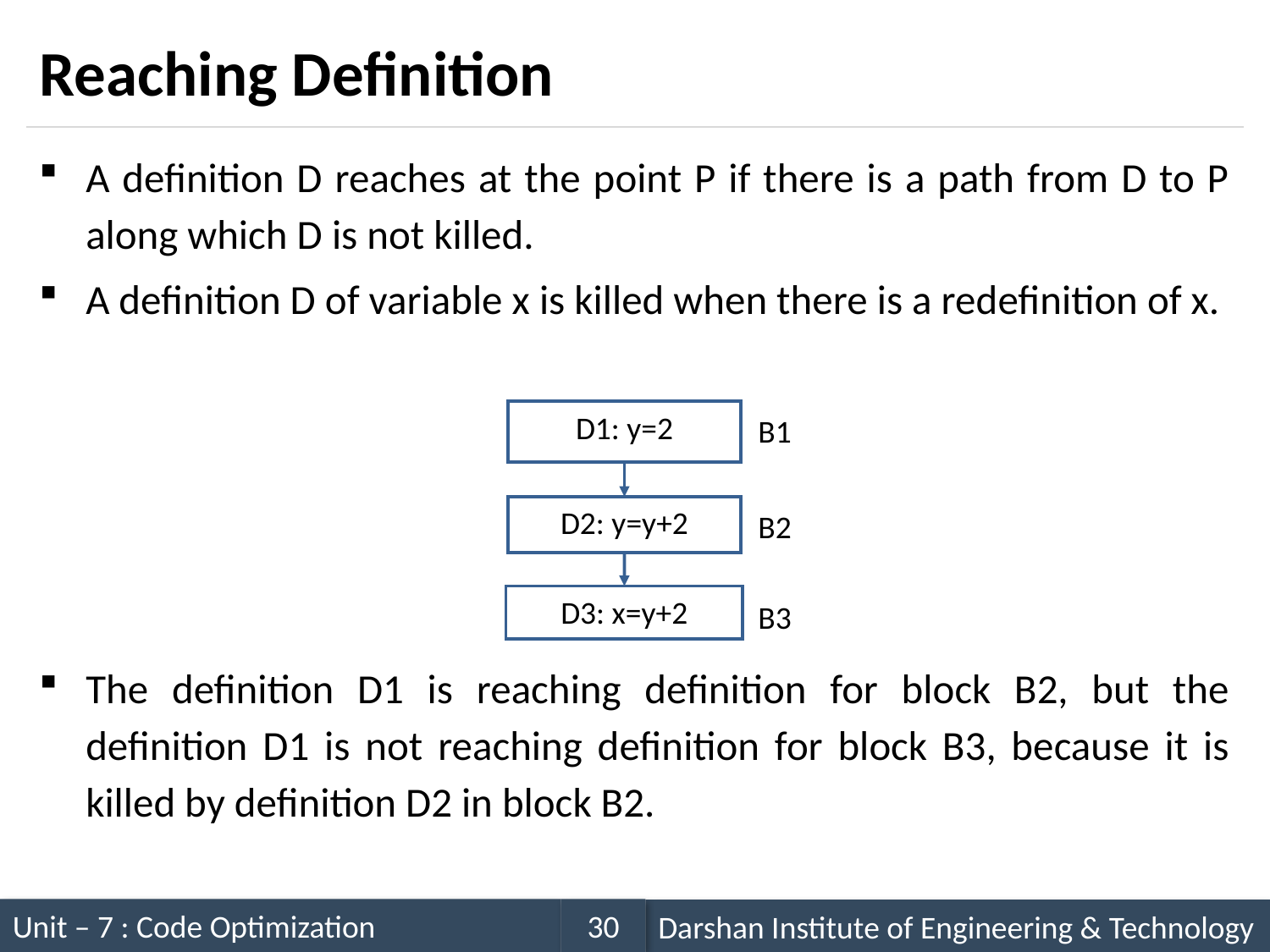

# Reaching Definition
A definition D reaches at the point P if there is a path from D to P along which D is not killed.
A definition D of variable x is killed when there is a redefinition of x.

The definition D1 is reaching definition for block B2, but the definition D1 is not reaching definition for block B3, because it is killed by definition D2 in block B2.

D1: y=2
B1
D2: y=y+2
B2
D3: x=y+2
B3